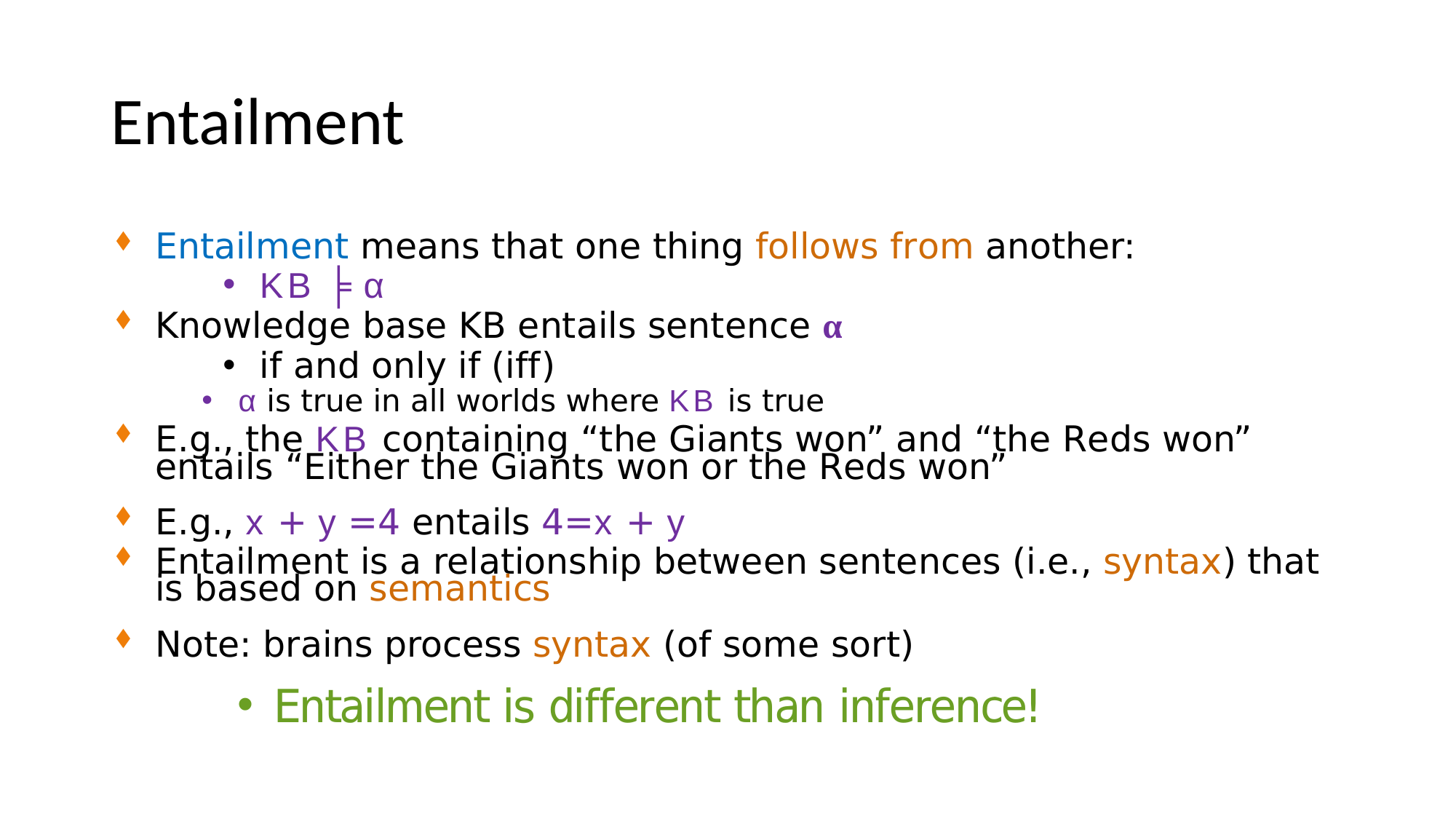

# Entailment
Entailment means that one thing follows from another:
KB ╞ α
Knowledge base KB entails sentence α
if and only if (iff)
α is true in all worlds where KB is true
E.g., the KB containing “the Giants won” and “the Reds won” entails “Either the Giants won or the Reds won”
E.g., x + y =4 entails 4=x + y
Entailment is a relationship between sentences (i.e., syntax) that is based on semantics
Note: brains process syntax (of some sort)
Entailment is different than inference!